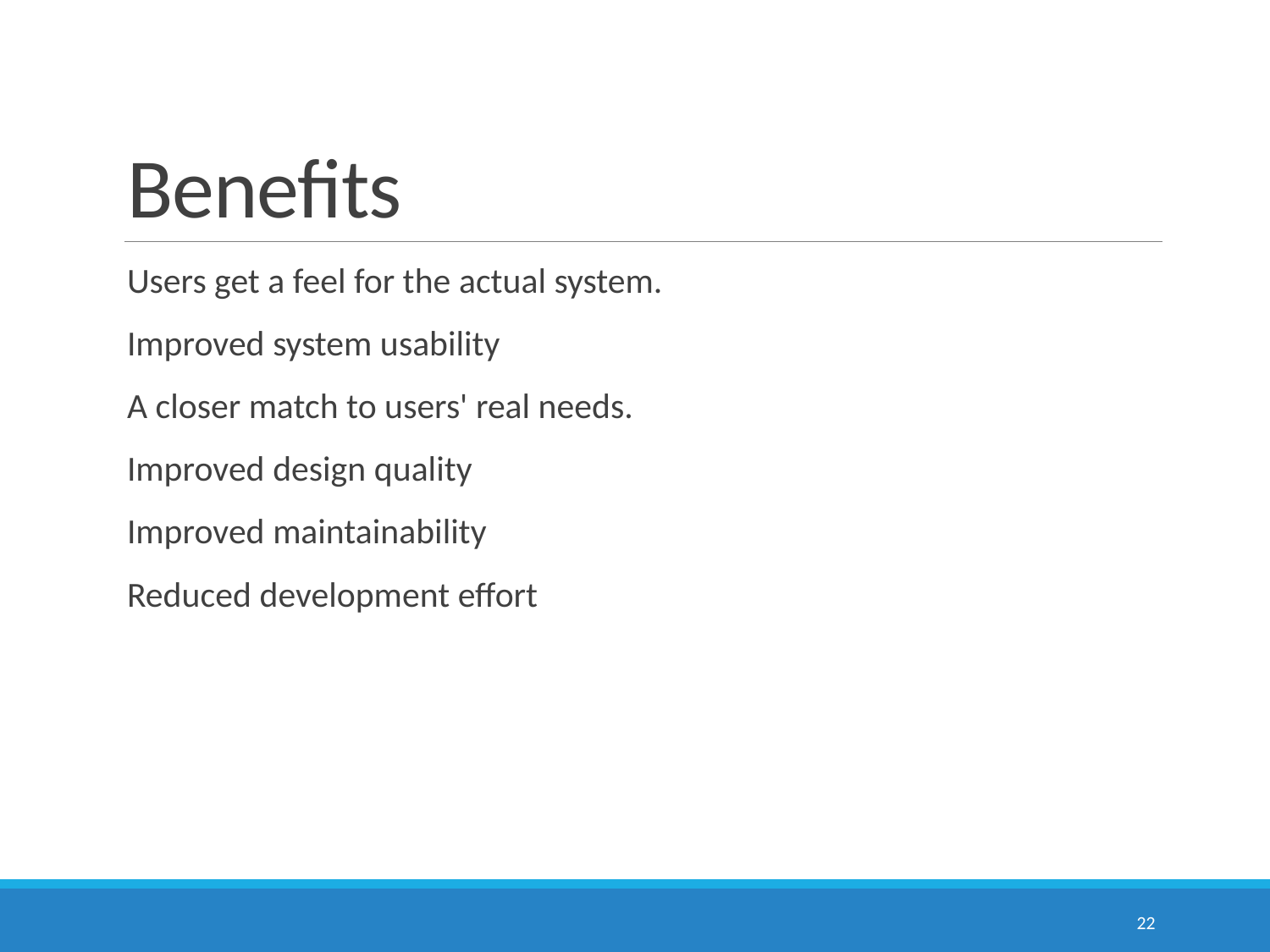

# Benefits
Users get a feel for the actual system.
Improved system usability
A closer match to users' real needs.
Improved design quality
Improved maintainability
Reduced development effort

22